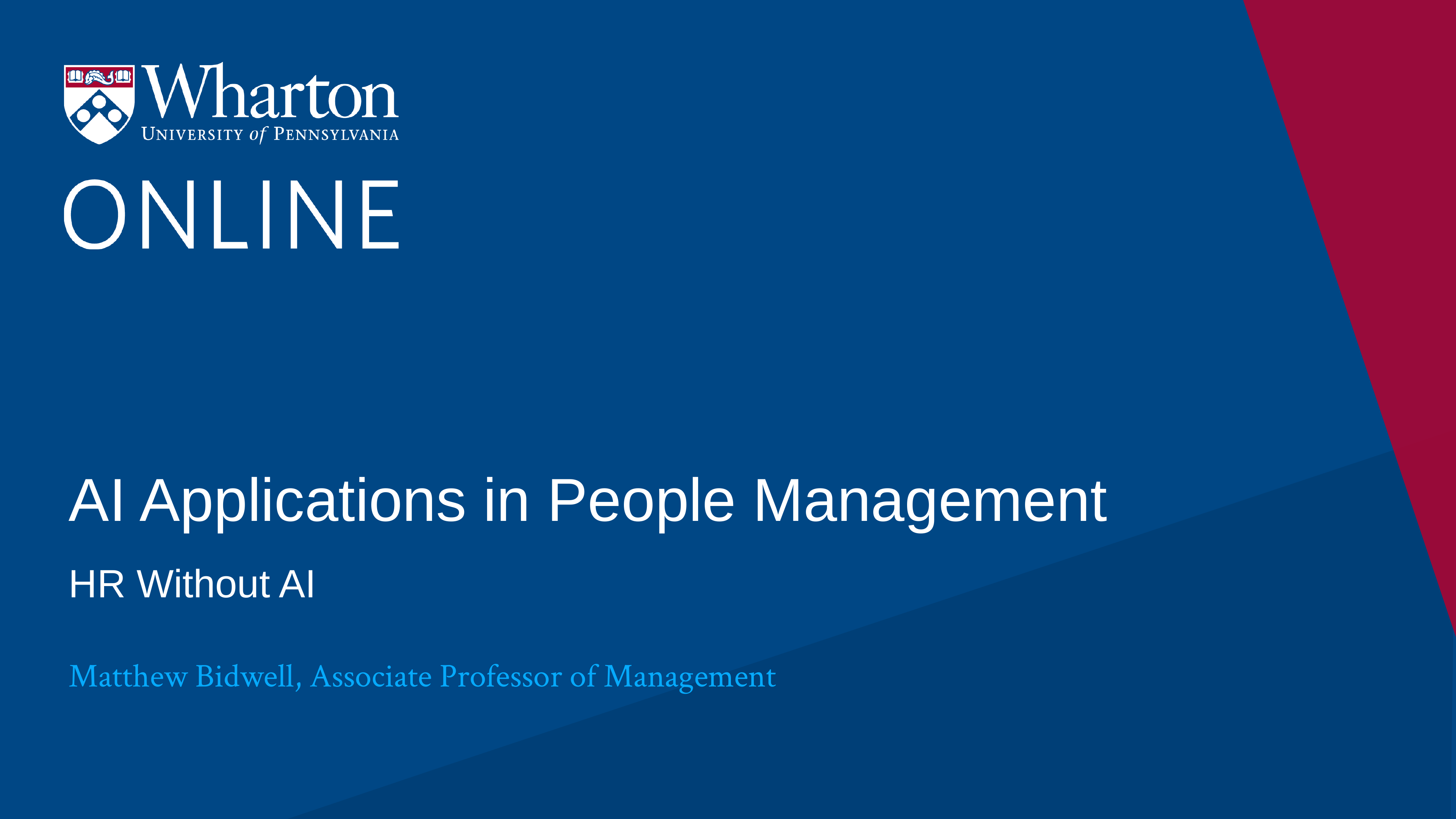

# AI Applications in People Management
HR Without AI
Matthew Bidwell, Associate Professor of Management